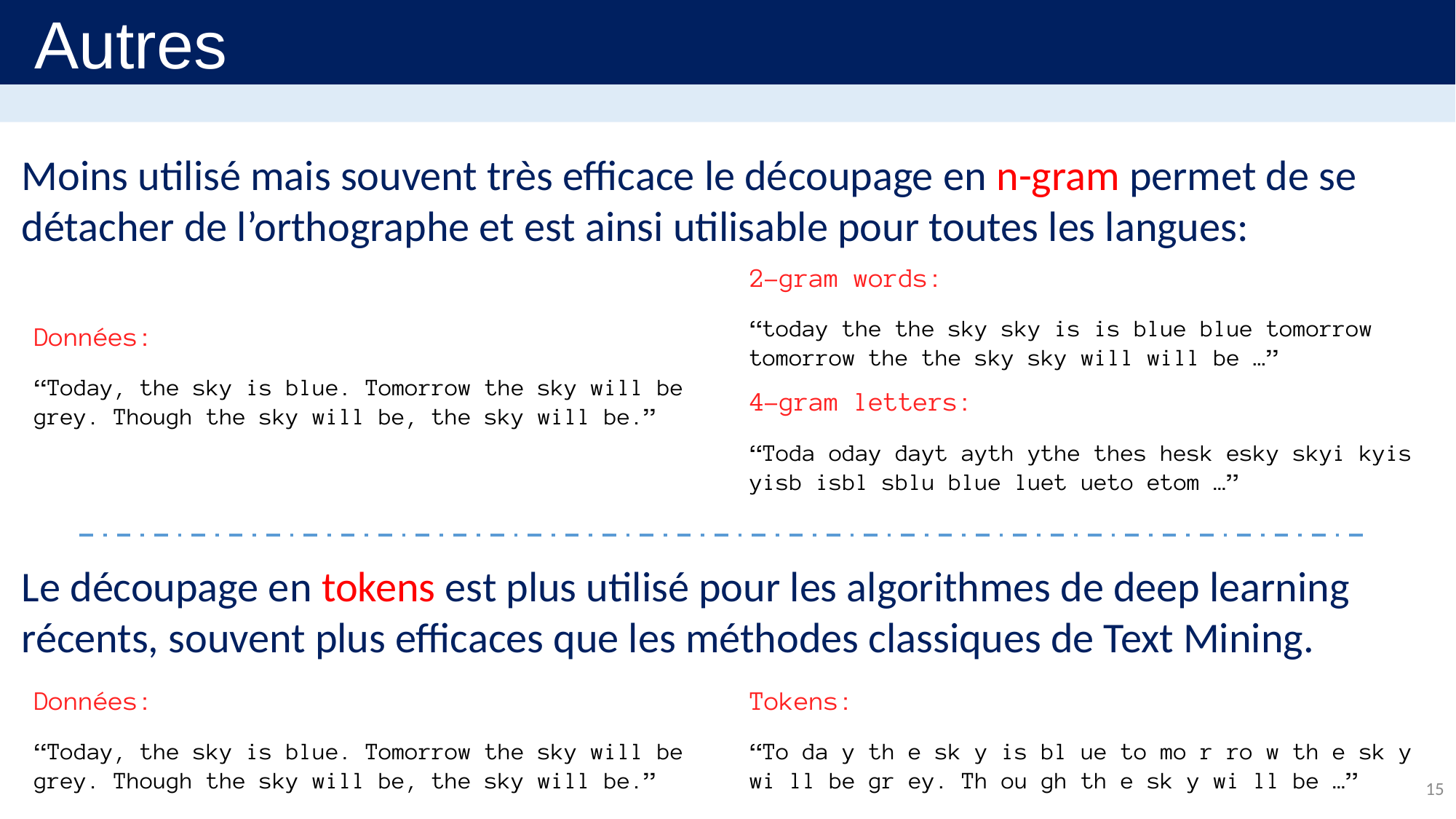

Autres

Moins utilisé mais souvent très efficace le découpage en n-gram permet de se détacher de l’orthographe et est ainsi utilisable pour toutes les langues:
2-gram words:

“today the the sky sky is is blue blue tomorrow tomorrow the the sky sky will will be …”
Données:

“Today, the sky is blue. Tomorrow the sky will be grey. Though the sky will be, the sky will be.”
4-gram letters:

“Toda oday dayt ayth ythe thes hesk esky skyi kyis yisb isbl sblu blue luet ueto etom …”
Le découpage en tokens est plus utilisé pour les algorithmes de deep learning récents, souvent plus efficaces que les méthodes classiques de Text Mining.
Tokens:

“To da y th e sk y is bl ue to mo r ro w th e sk y wi ll be gr ey. Th ou gh th e sk y wi ll be …”
Données:

“Today, the sky is blue. Tomorrow the sky will be grey. Though the sky will be, the sky will be.”
15